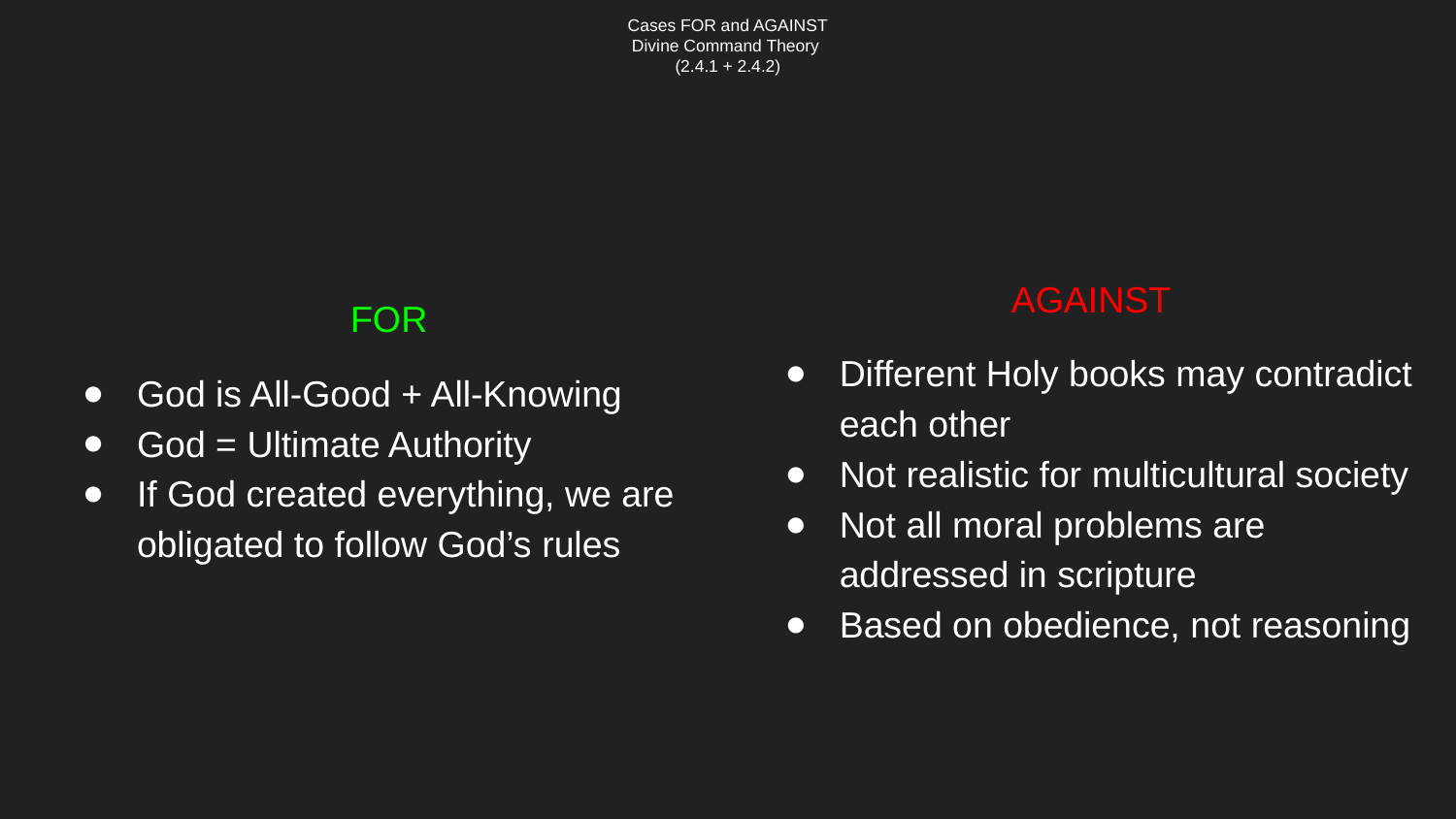

# Cases FOR and AGAINST
Divine Command Theory
(2.4.1 + 2.4.2)
AGAINST
Different Holy books may contradict each other
Not realistic for multicultural society
Not all moral problems are addressed in scripture
Based on obedience, not reasoning
FOR
God is All-Good + All-Knowing
God = Ultimate Authority
If God created everything, we are obligated to follow God’s rules